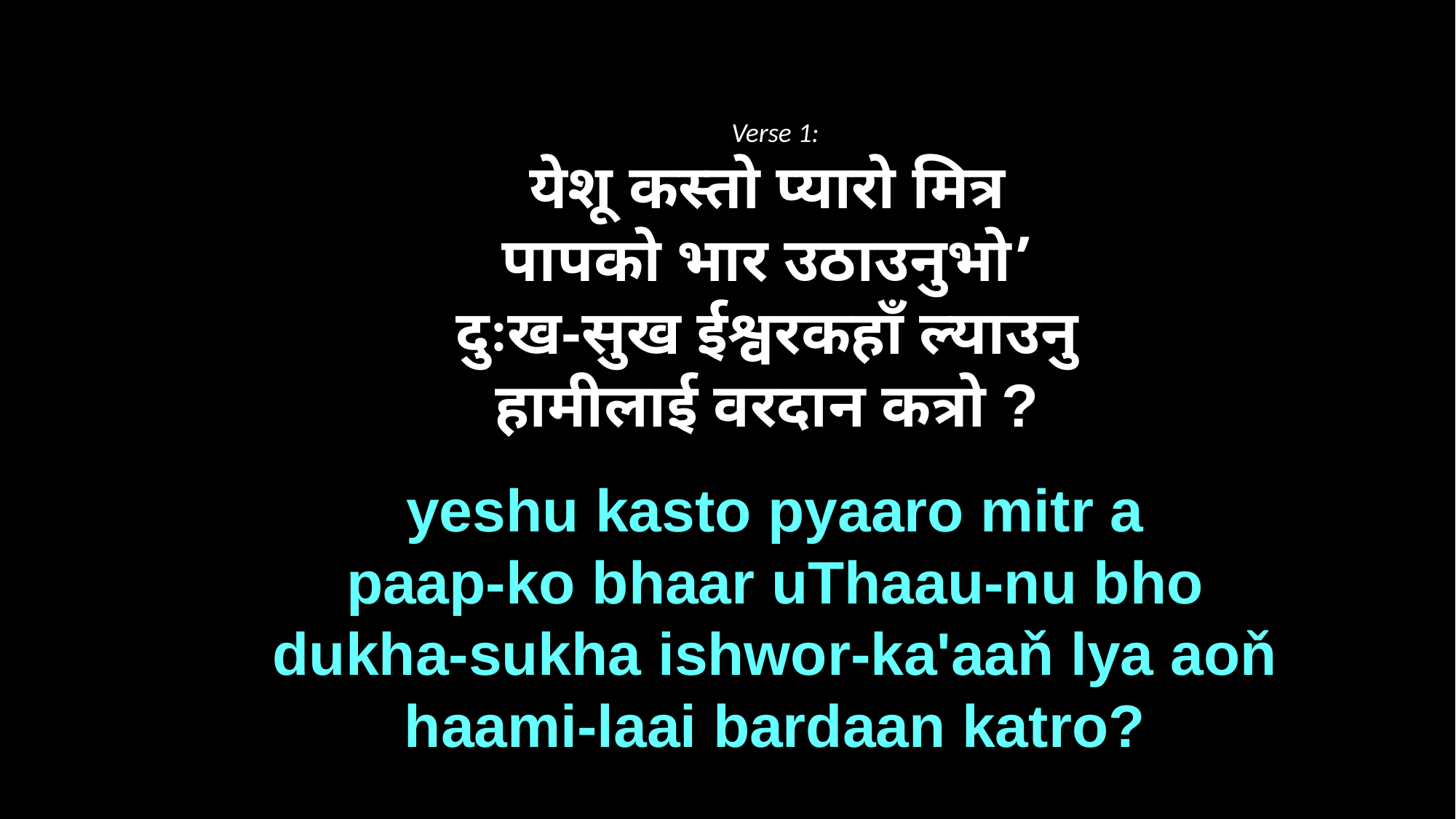

Verse 1:
येशू कस्तो प्यारो मित्र
पापको भार उठाउनुभो’
दुःख-सुख ईश्वरकहाँ ल्याउनु
हामीलाई वरदान कत्रो ?

yeshu kasto pyaaro mitr a
paap-ko bhaar uThaau-nu bho
dukha-sukha ishwor-ka'aaň lya aoň
haami-laai bardaan katro?